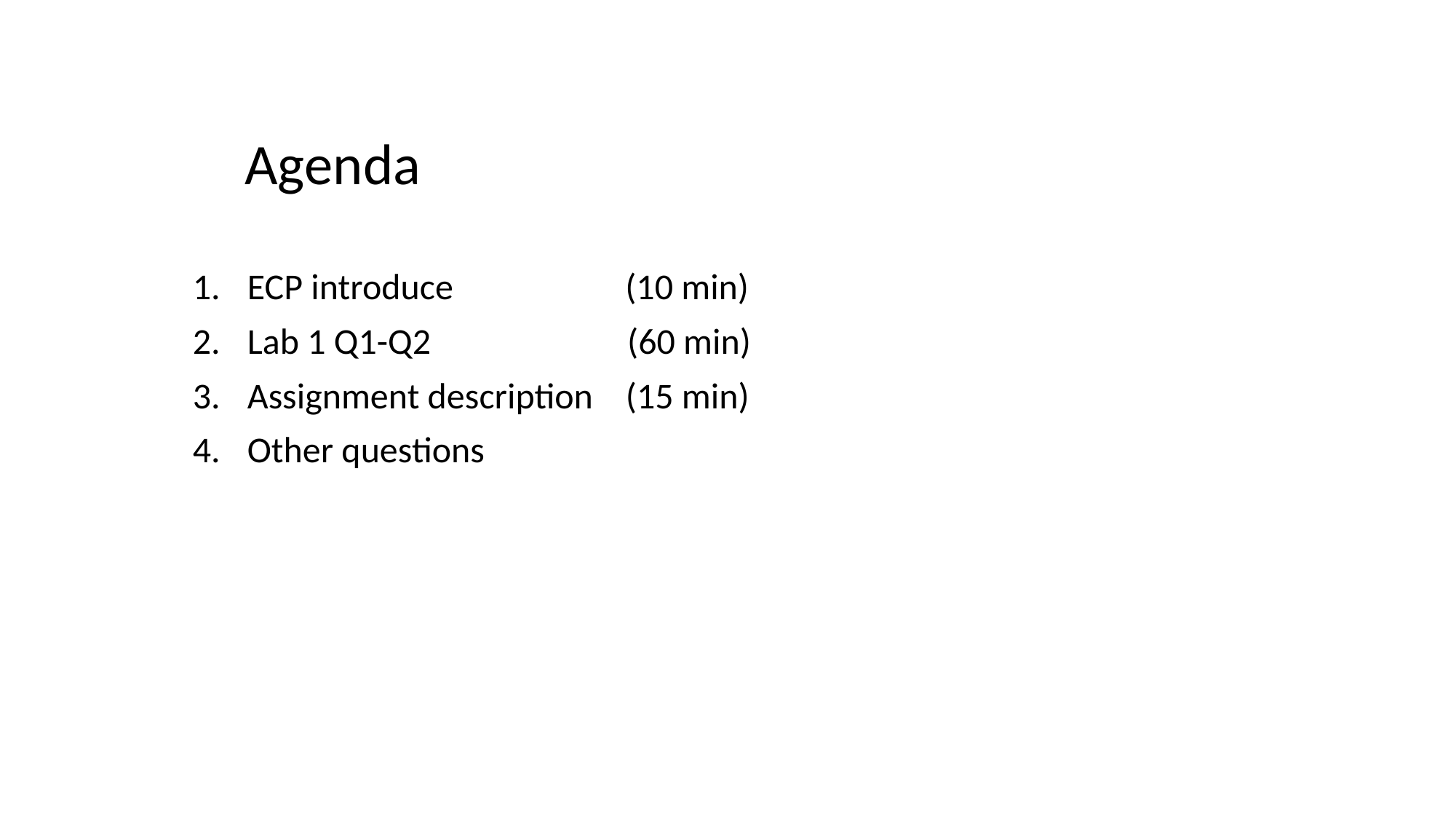

# Agenda
ECP introduce                     (10 min)
Lab 1 Q1-Q2                        (60 min)
Assignment description    (15 min)
Other questions